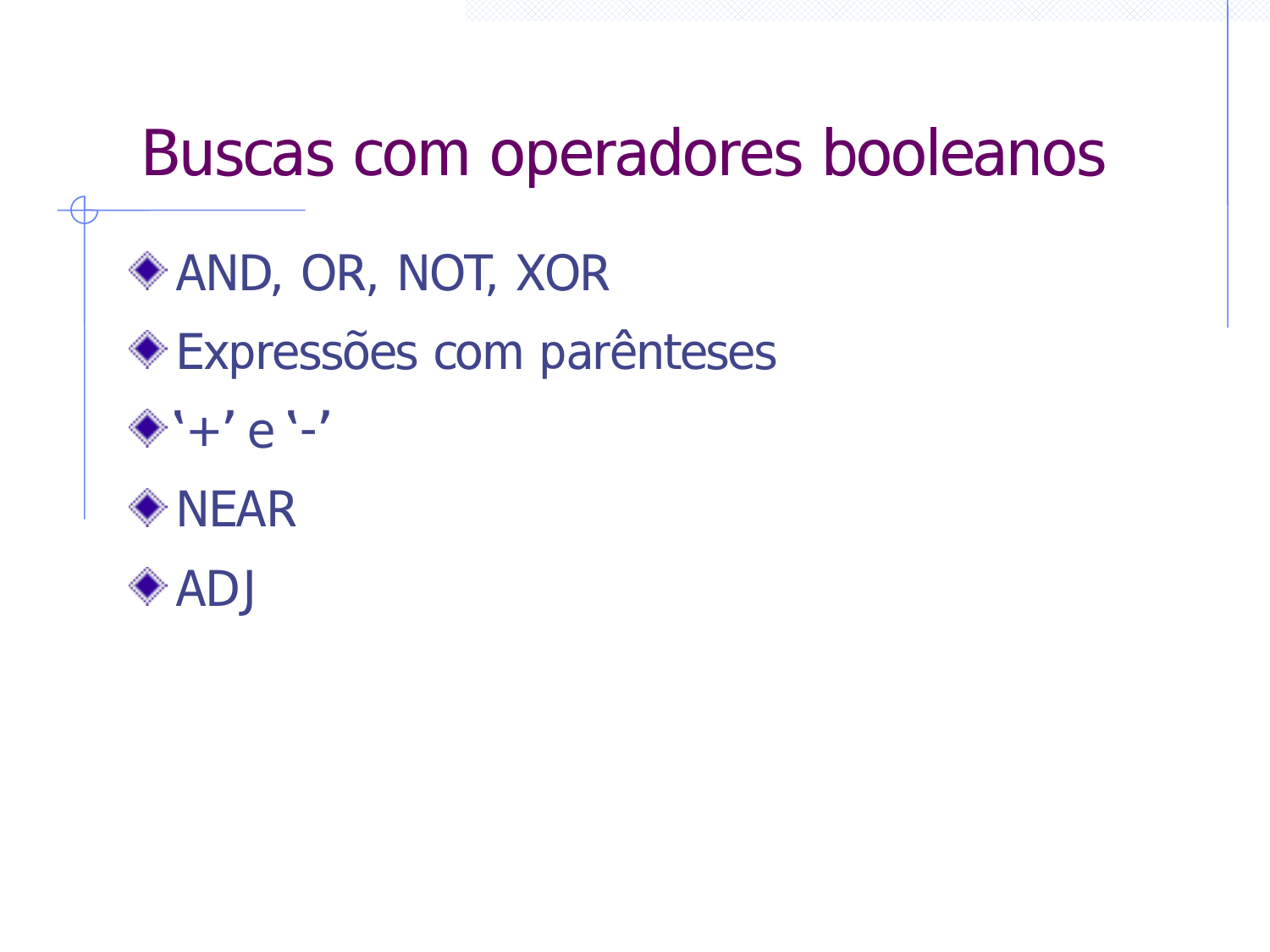

Buscas com operadores booleanos
AND, OR, NOT, XOR
Expressões com parênteses
‘+’ e ‘-’
NEAR
ADJ